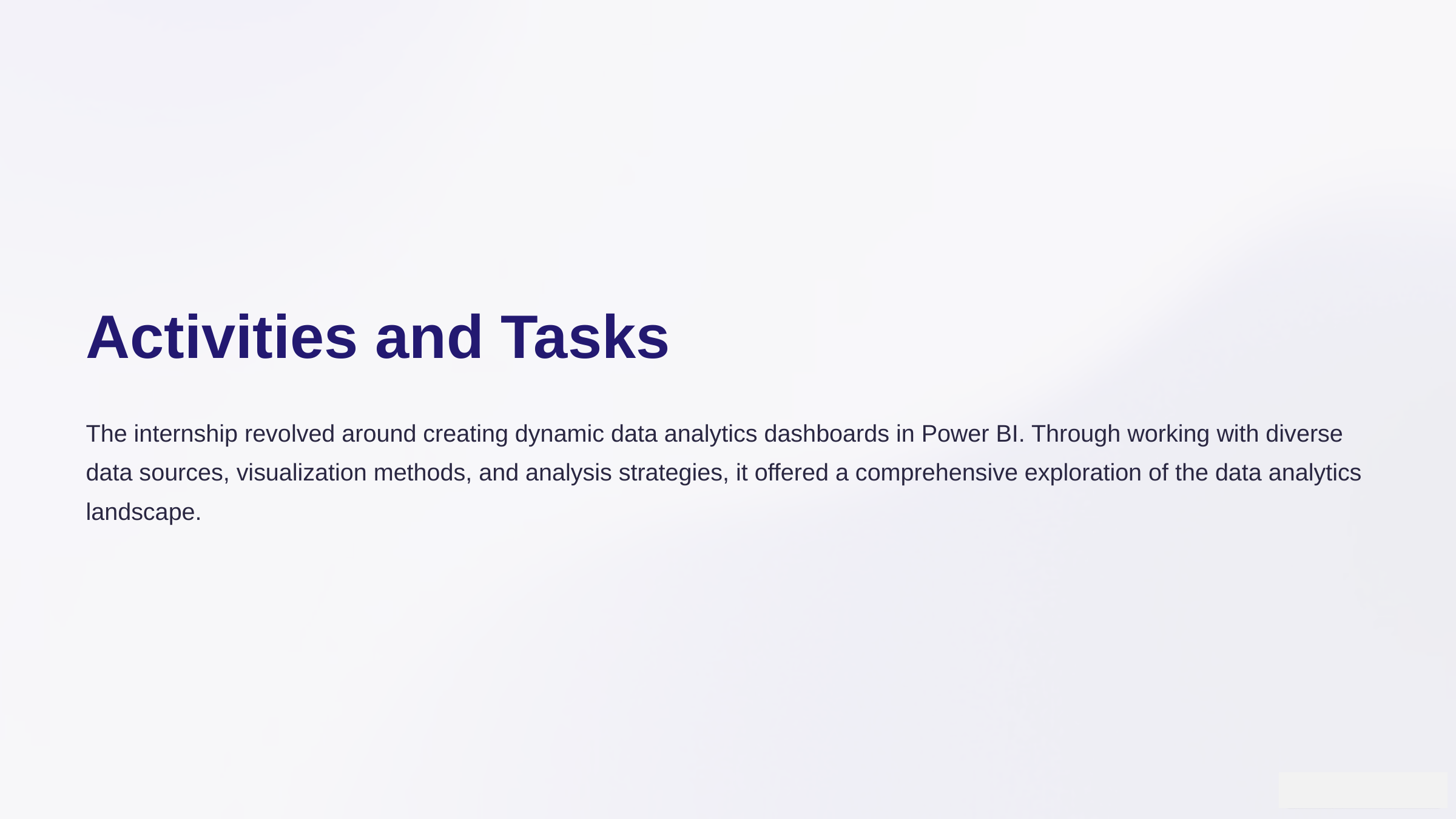

Activities and Tasks
The internship revolved around creating dynamic data analytics dashboards in Power BI. Through working with diverse data sources, visualization methods, and analysis strategies, it offered a comprehensive exploration of the data analytics landscape.